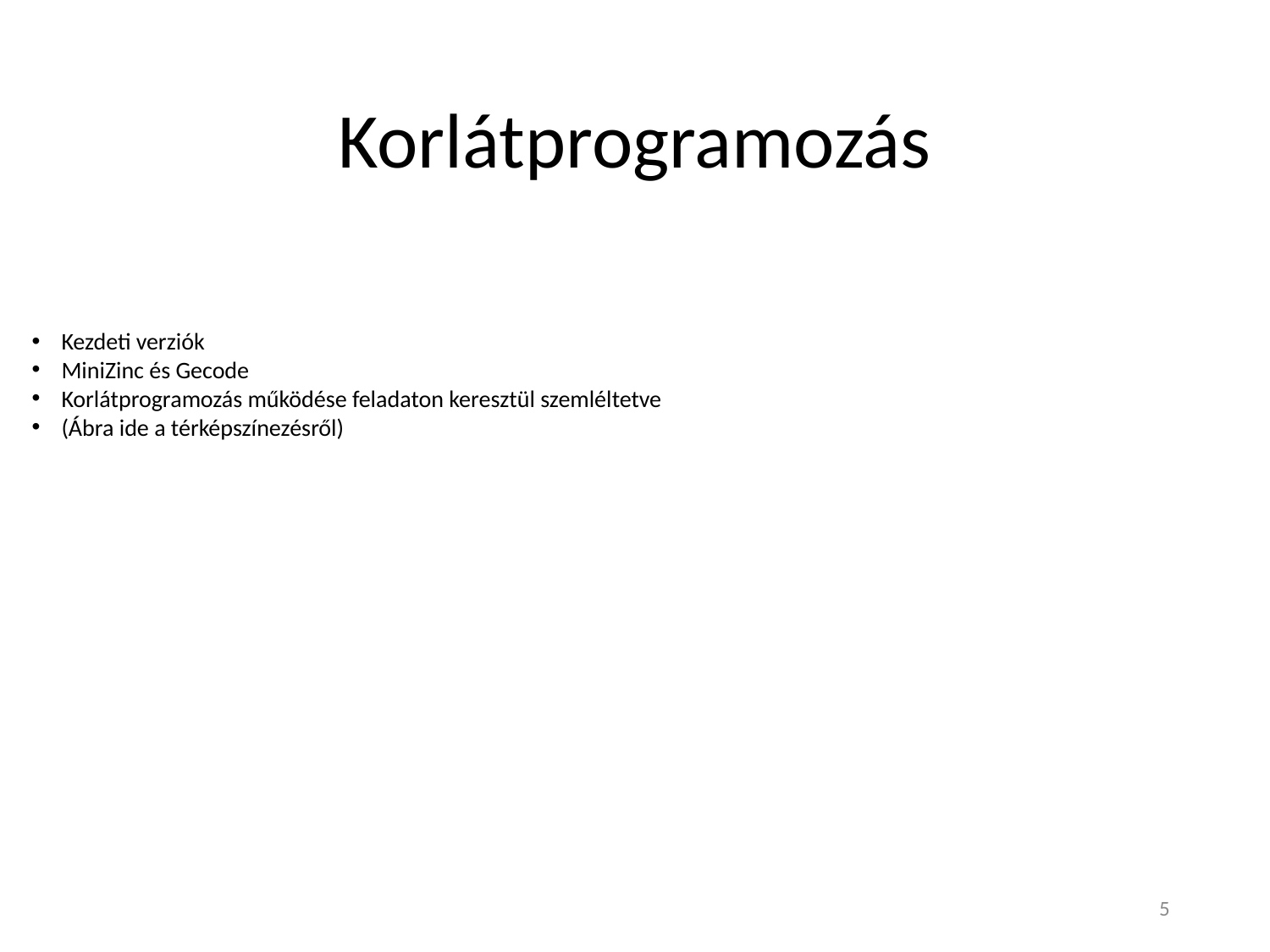

# Korlátprogramozás
Kezdeti verziók
MiniZinc és Gecode
Korlátprogramozás működése feladaton keresztül szemléltetve
(Ábra ide a térképszínezésről)
5